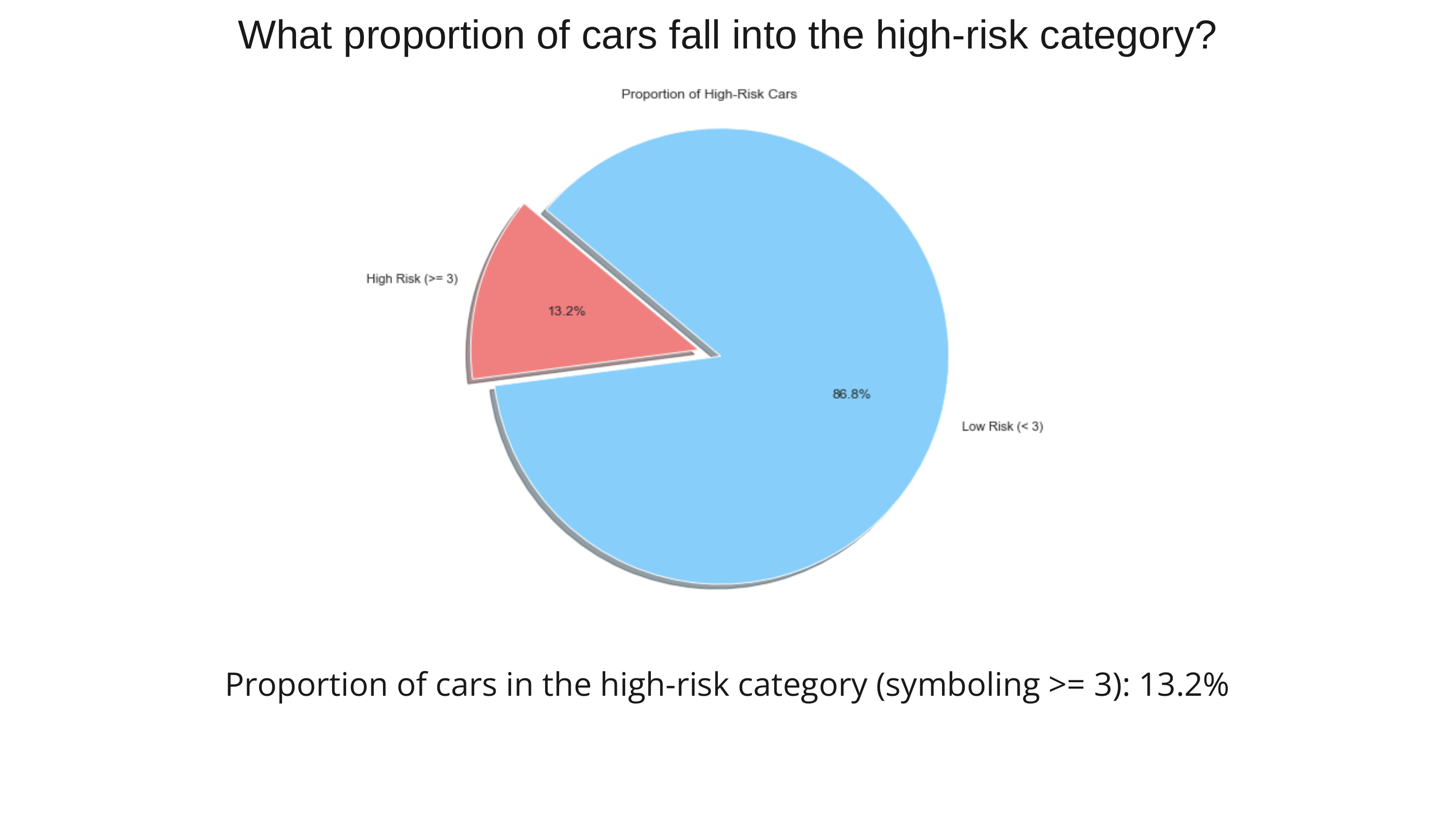

What proportion of cars fall into the high-risk category?

Proportion of cars in the high-risk category (symboling >= 3): 13.2%